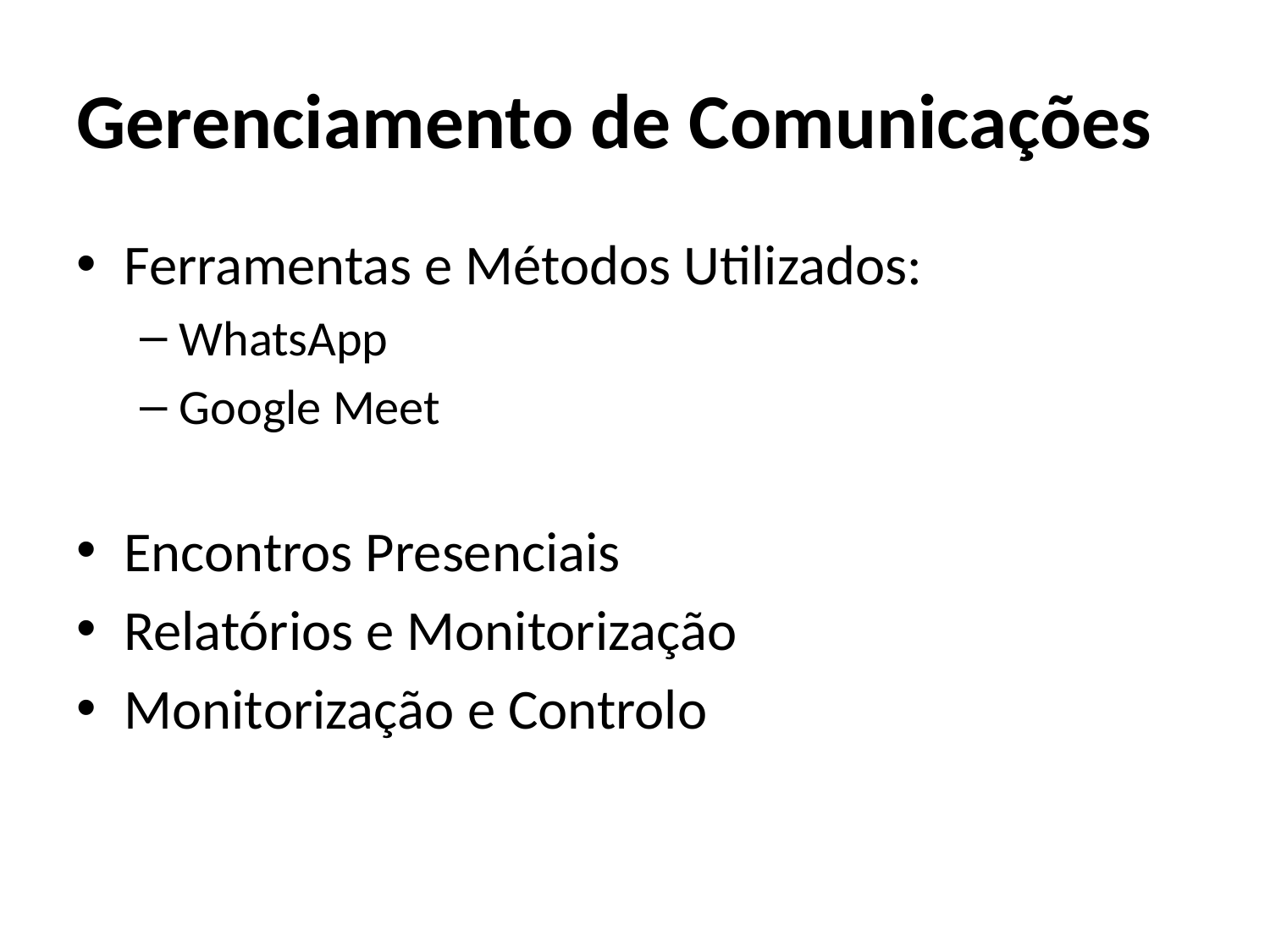

# Gerenciamento de Comunicações
Ferramentas e Métodos Utilizados:
WhatsApp
Google Meet

Encontros Presenciais
Relatórios e Monitorização
Monitorização e Controlo